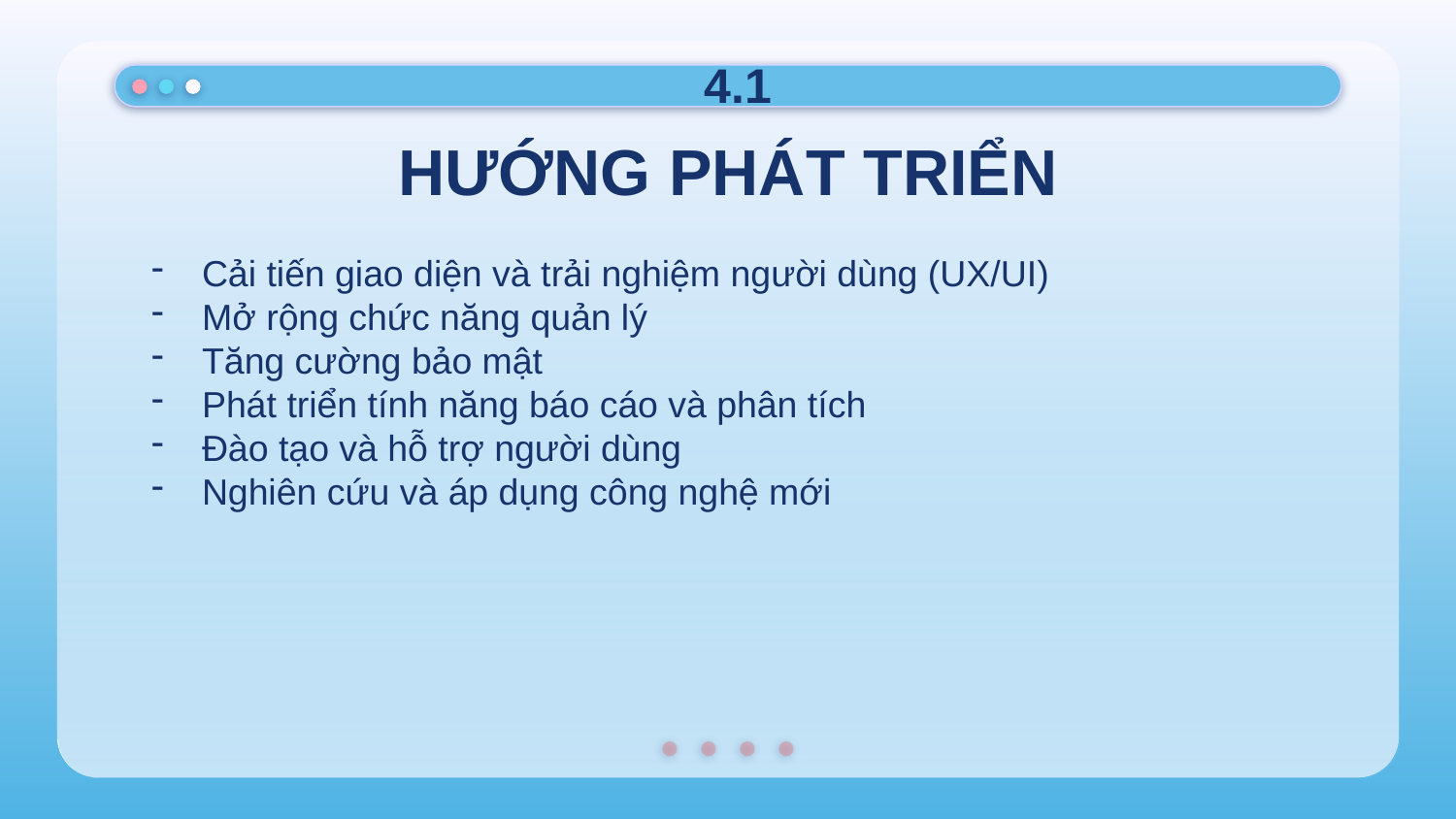

4.1
# HƯỚNG PHÁT TRIỂN
Cải tiến giao diện và trải nghiệm người dùng (UX/UI)
Mở rộng chức năng quản lý
Tăng cường bảo mật
Phát triển tính năng báo cáo và phân tích
Đào tạo và hỗ trợ người dùng
Nghiên cứu và áp dụng công nghệ mới